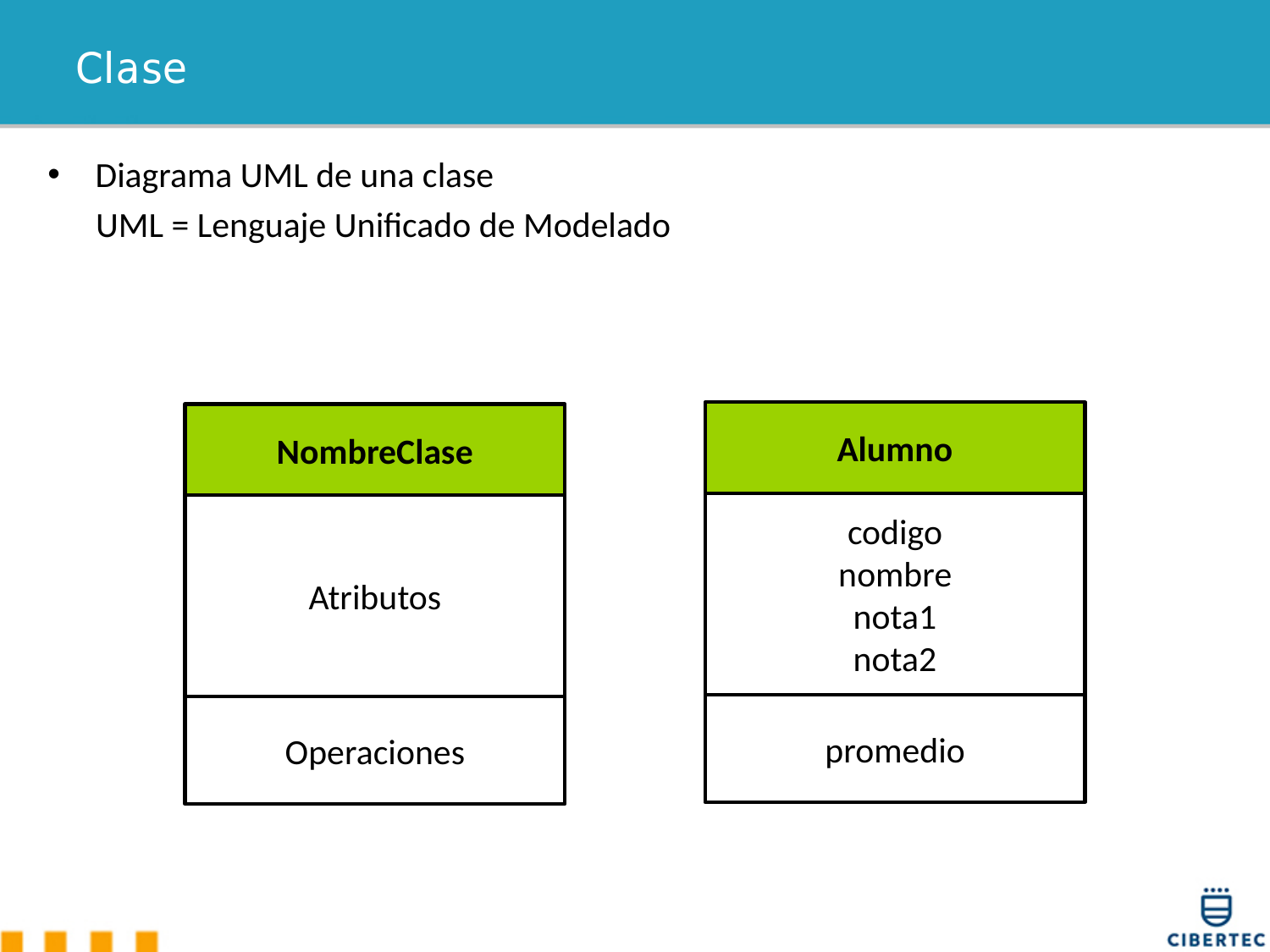

# Clase
Diagrama UML de una clase
      UML = Lenguaje Unificado de Modelado

Alumno
codigo
nombre
nota1
nota2
promedio
NombreClase
Atributos
Operaciones